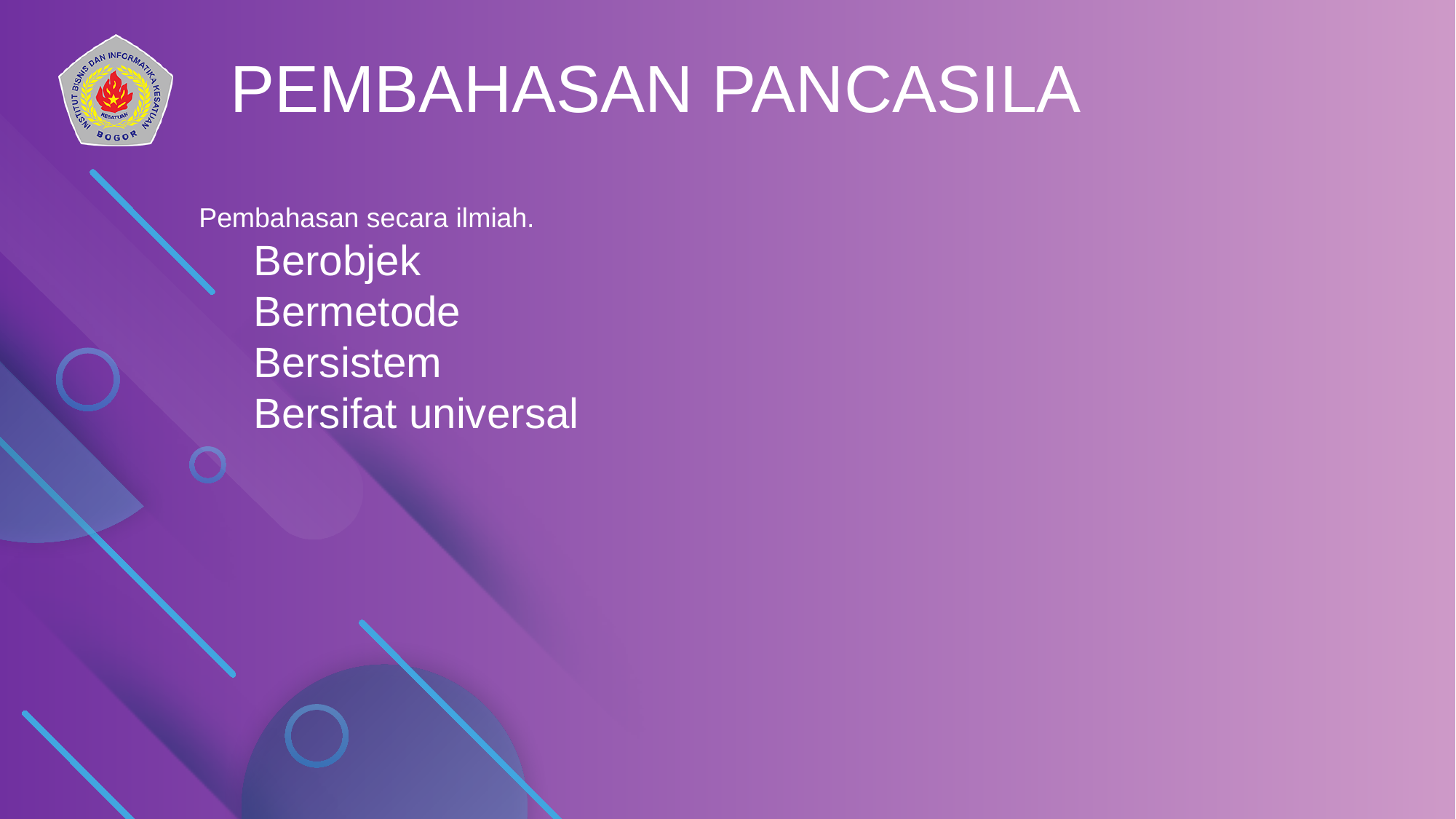

PEMBAHASAN PANCASILA
Pembahasan secara ilmiah.
Berobjek
Bermetode
Bersistem
Bersifat universal